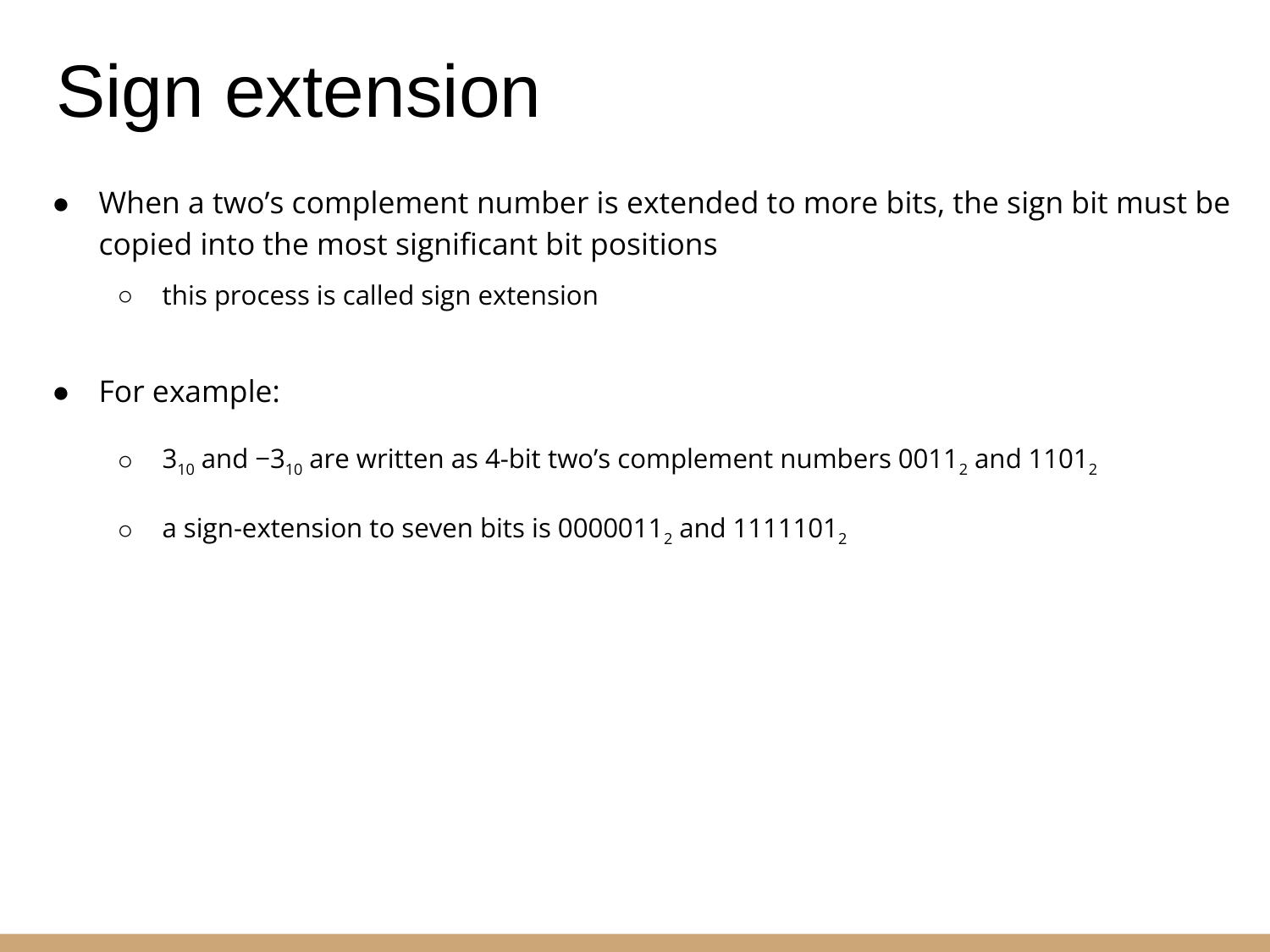

Sign extension
When a two’s complement number is extended to more bits, the sign bit must be copied into the most significant bit positions
this process is called sign extension

For example:
310 and −310 are written as 4-bit two’s complement numbers 00112 and 11012
a sign-extension to seven bits is 00000112 and 11111012